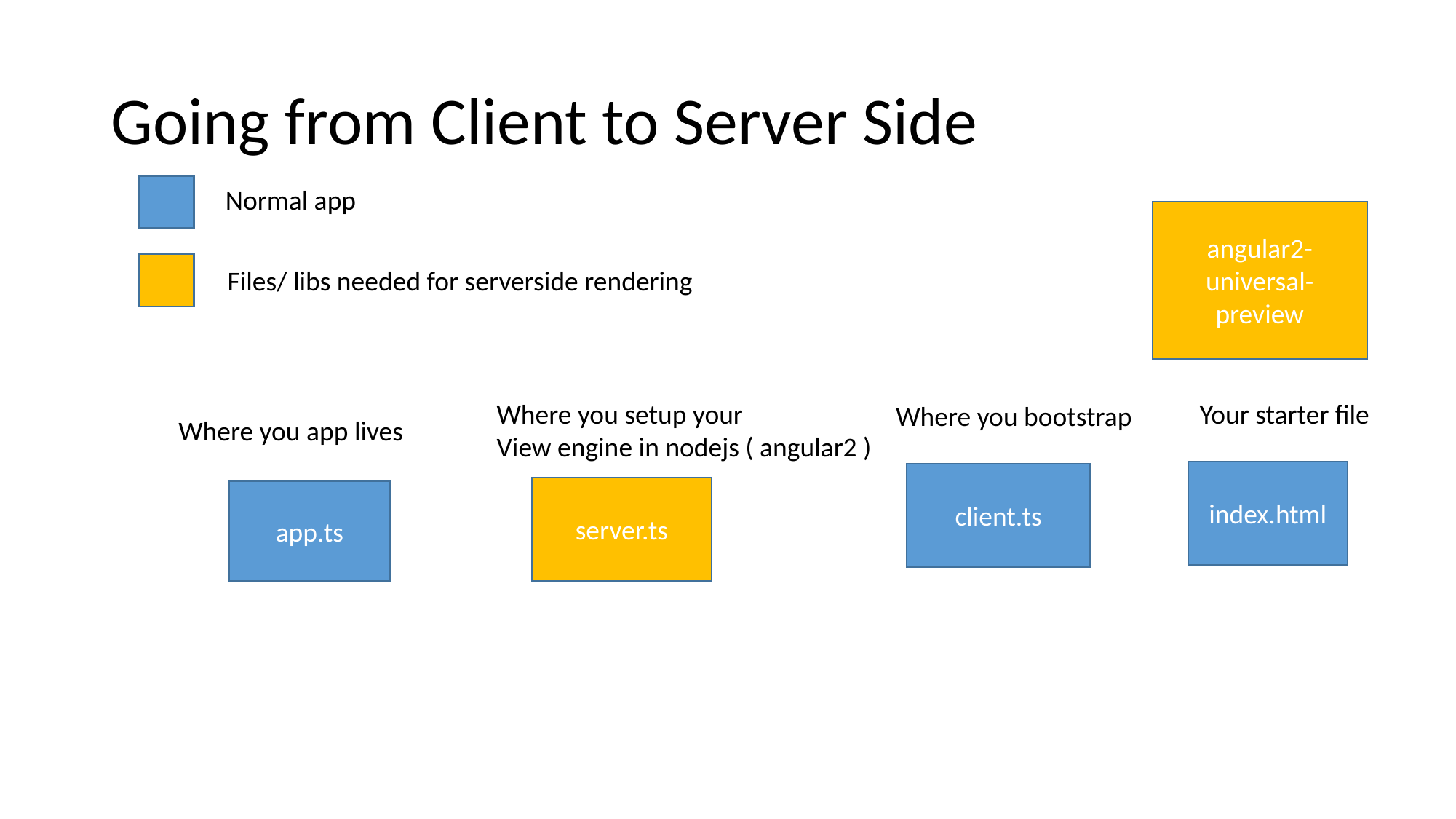

# Going from Client to Server Side

Normal app
angular2-universal-preview

Files/ libs needed for serverside rendering
Where you setup your
View engine in nodejs ( angular2 )
Your starter file
Where you bootstrap
Where you app lives
index.html
client.ts
server.ts
app.ts